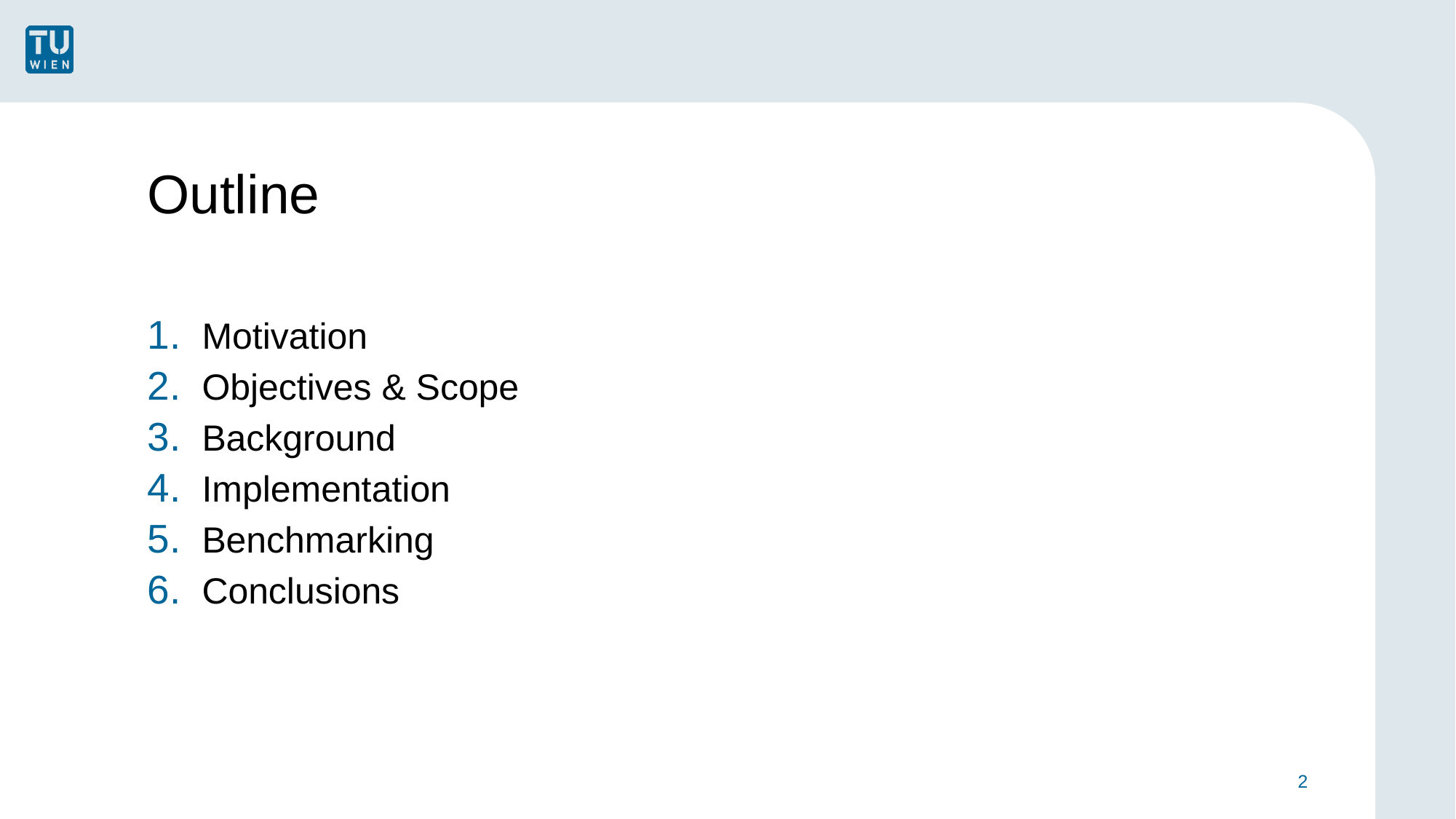

# Outline
Motivation
Objectives & Scope
Background
Implementation
Benchmarking
Conclusions
2